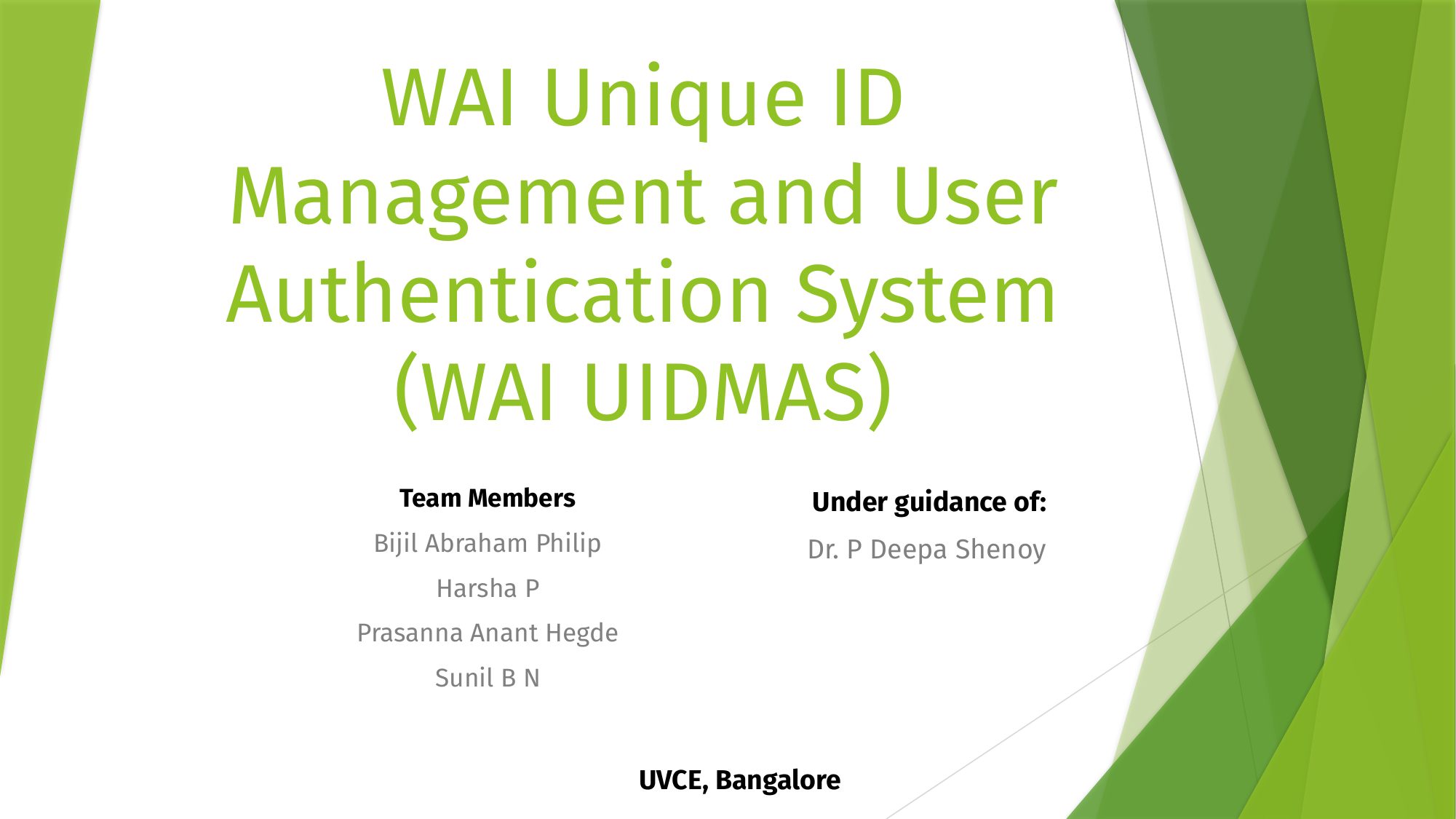

# WAI Unique ID Management and User Authentication System (WAI UIDMAS)
Team Members
Bijil Abraham Philip
Harsha P
Prasanna Anant Hegde
Sunil B N
Under guidance of:
Dr. P Deepa Shenoy
UVCE, Bangalore